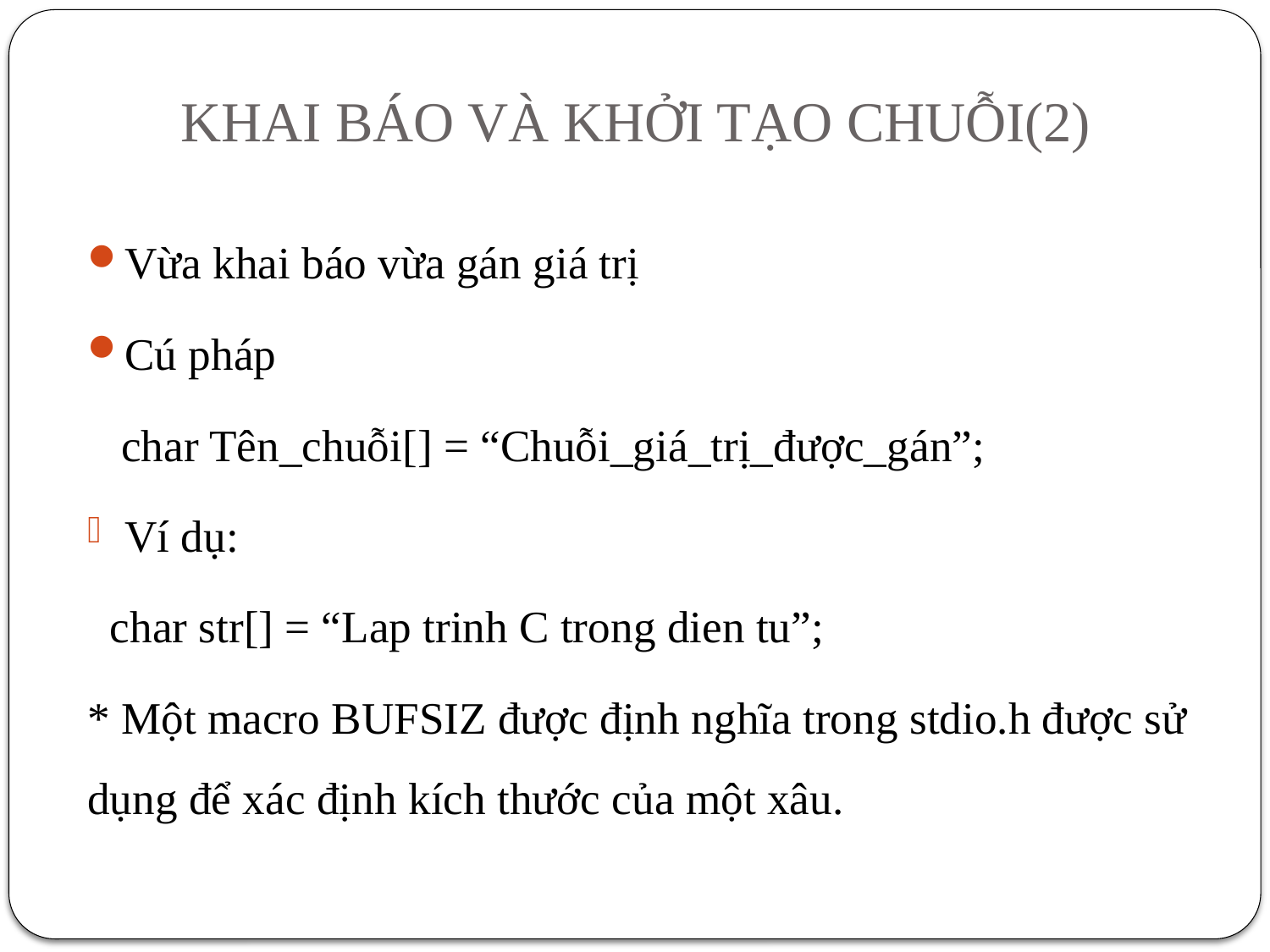

# KHAI BÁO VÀ KHỞI TẠO CHUỖI(2)
Vừa khai báo vừa gán giá trị
Cú pháp
   char Tên_chuỗi[] = “Chuỗi_giá_trị_được_gán”;
Ví dụ:
  char str[] = “Lap trinh C trong dien tu”;
* Một macro BUFSIZ được định nghĩa trong stdio.h được sử dụng để xác định kích thước của một xâu.